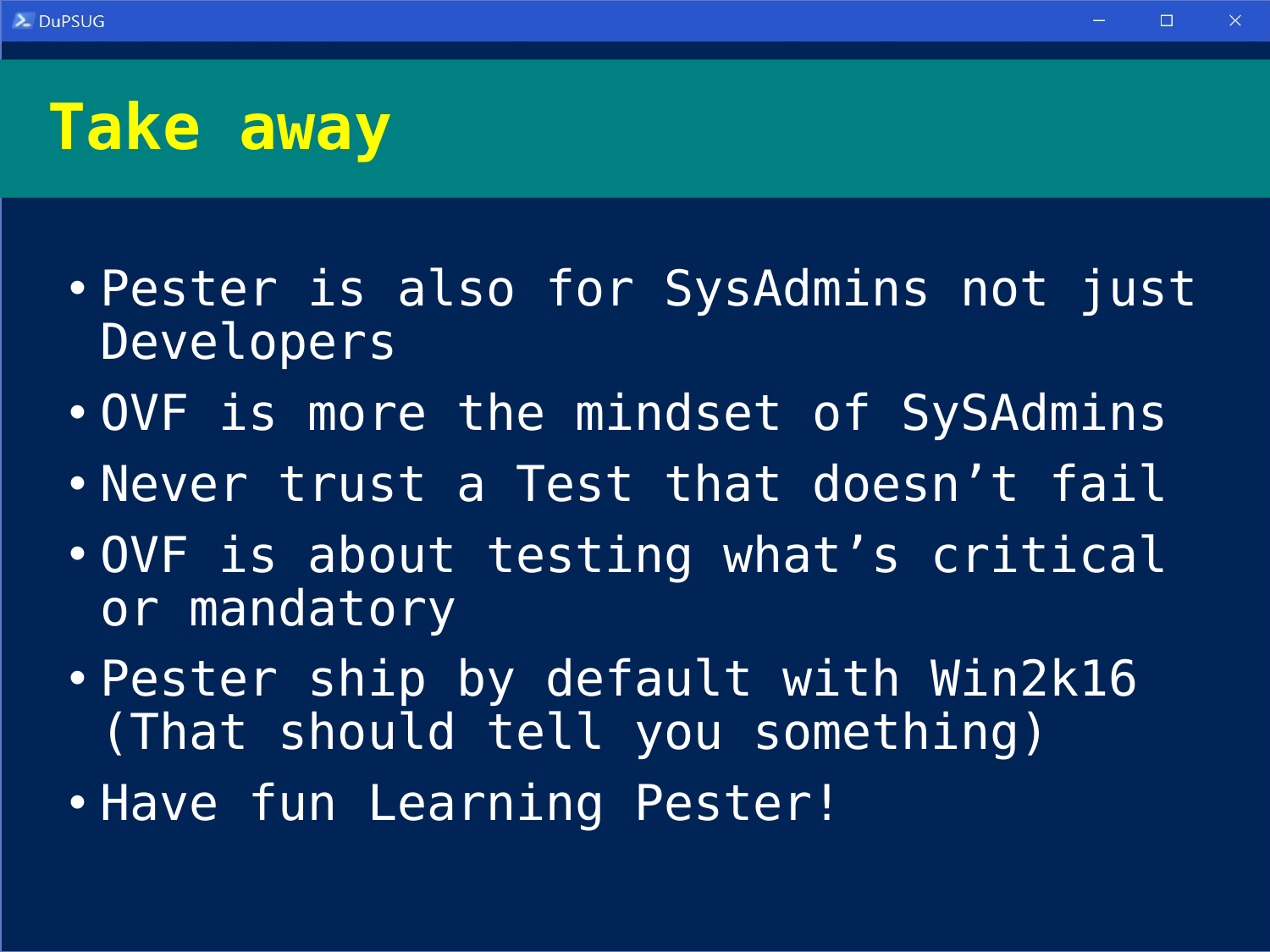

# Take away

Pester is also for SysAdmins not just Developers
OVF is more the mindset of SySAdmins
Never trust a Test that doesn’t fail
OVF is about testing what’s critical or mandatory
Pester ship by default with Win2k16 (That should tell you something)
Have fun Learning Pester!